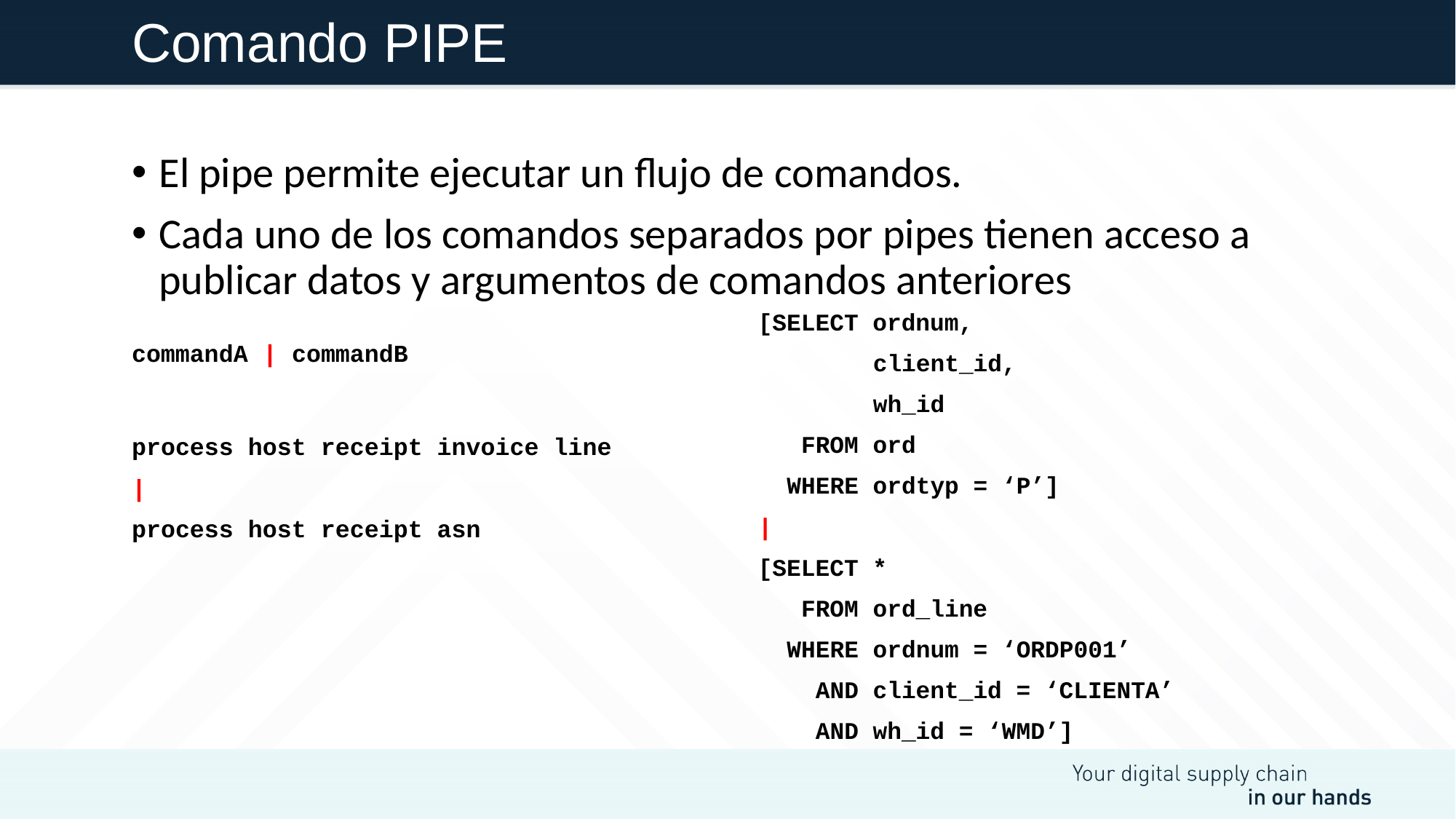

# Comando PIPE
El pipe permite ejecutar un flujo de comandos.
Cada uno de los comandos separados por pipes tienen acceso a publicar datos y argumentos de comandos anteriores
[SELECT ordnum,
        client_id,
        wh_id
   FROM ord
  WHERE ordtyp = ‘P’]
|
[SELECT *
   FROM ord_line
  WHERE ordnum = ‘ORDP001’
    AND client_id = ‘CLIENTA’
    AND wh_id = ‘WMD’]
commandA | commandB
process host receipt invoice line
|
process host receipt asn